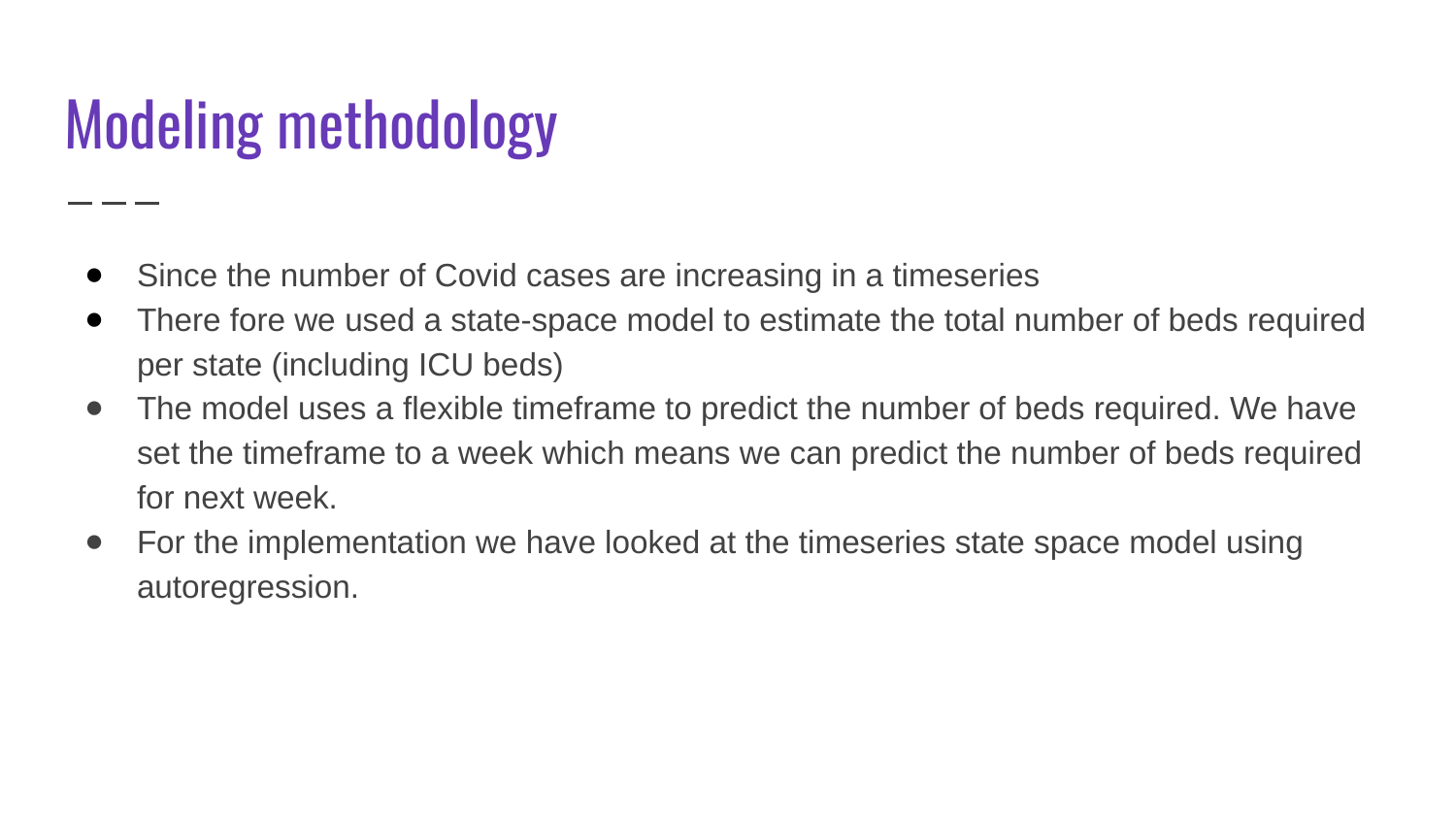

# Modeling methodology
Since the number of Covid cases are increasing in a timeseries
There fore we used a state-space model to estimate the total number of beds required per state (including ICU beds)
The model uses a flexible timeframe to predict the number of beds required. We have set the timeframe to a week which means we can predict the number of beds required for next week.
For the implementation we have looked at the timeseries state space model using autoregression.